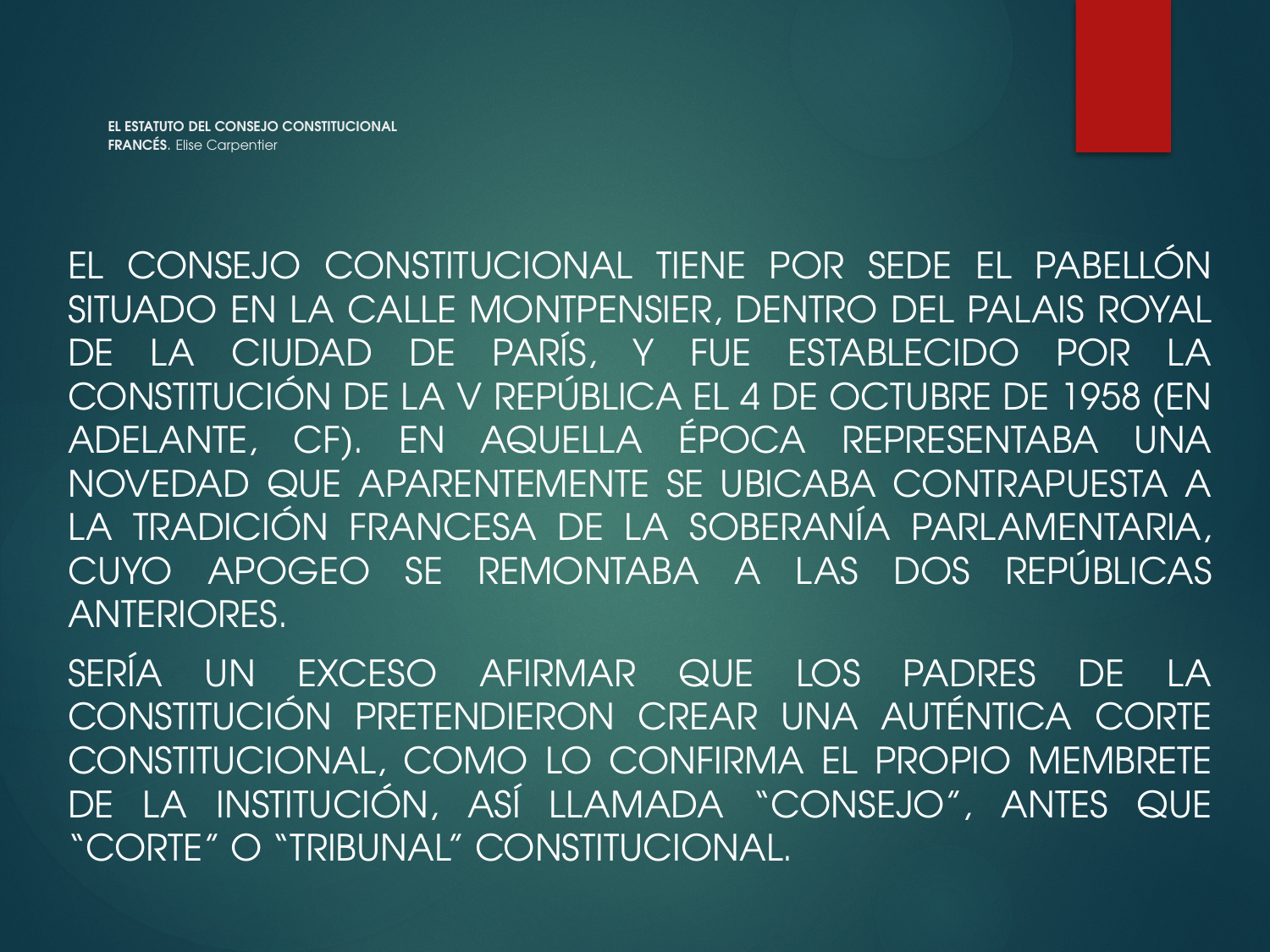

# EL ESTATUTO DEL CONSEJO CONSTITUCIONAL FRANCÉS. Elise Carpentier
El Consejo Constitucional tiene por sede el pabellón situado en la calle Montpensier, dentro del Palais Royal de la ciudad de París, y fue establecido por la Constitución de la V República el 4 de octubre de 1958 (en adelante, CF). En aquella época representaba una novedad que aparentemente se ubicaba contrapuesta a la tradición francesa de la soberanía parlamentaria, cuyo apogeo se remontaba a las dos Repúblicas anteriores.
Sería un exceso afirmar que los padres de la Constitución pretendieron crear una auténtica Corte Constitucional, como lo confirma el propio membrete de la institución, así llamada “Consejo”, antes que “Corte” o “Tribunal” constitucional.